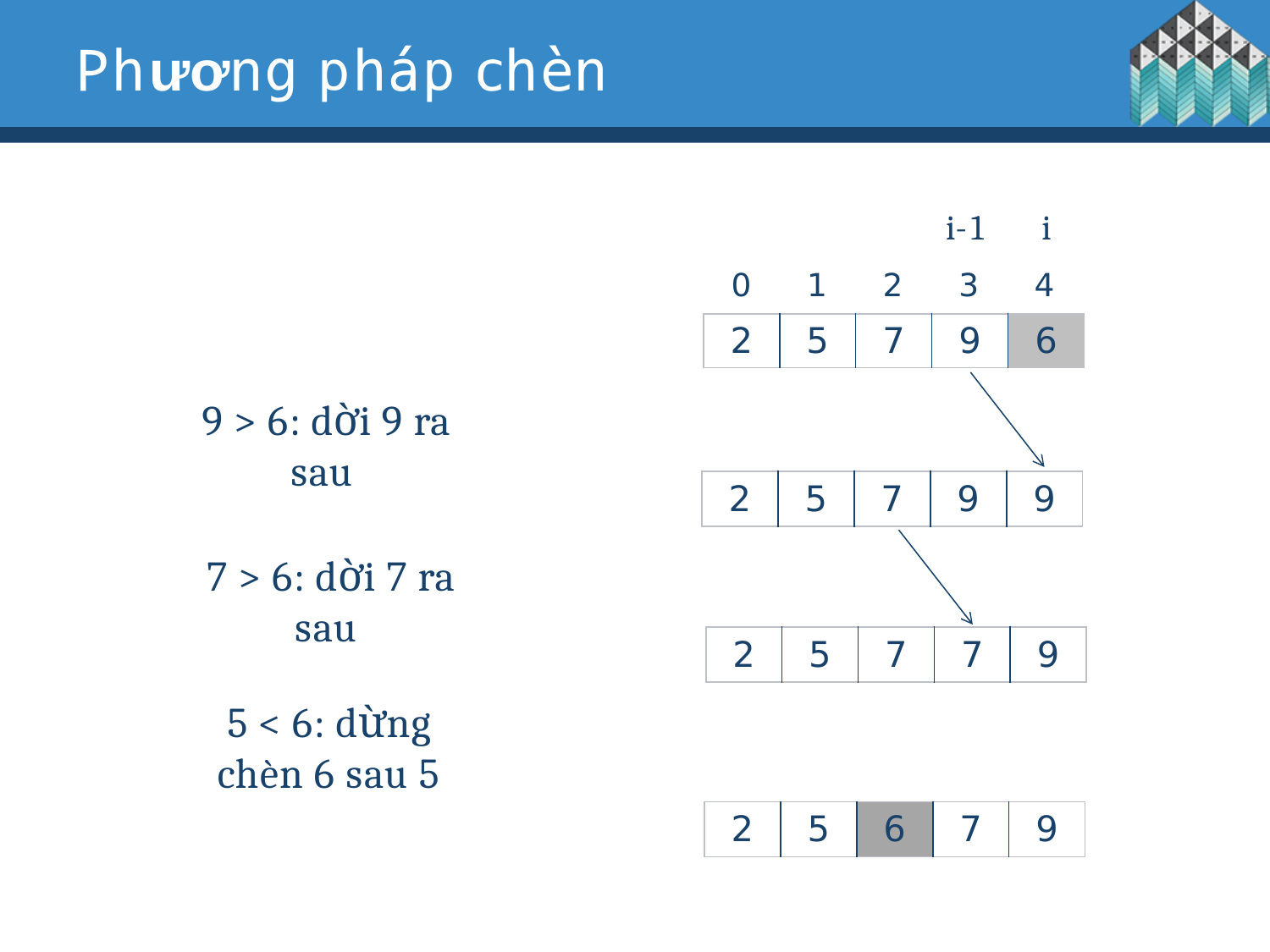

# Phương pháp chèn
i-1       i
| 0 | 1 | 2 | 3 | 4 |
| --- | --- | --- | --- | --- |
| 2 | 5 | 7 | 9 | 6 |
| --- | --- | --- | --- | --- |
9 > 6: dời 9 ra sau
| 2 | 5 | 7 | 9 | 9 |
| --- | --- | --- | --- | --- |
7 > 6: dời 7 ra sau
| 2 | 5 | 7 | 7 | 9 |
| --- | --- | --- | --- | --- |
5 < 6: dừng
chèn 6 sau 5
| 2 | 5 | 6 | 7 | 9 |
| --- | --- | --- | --- | --- |